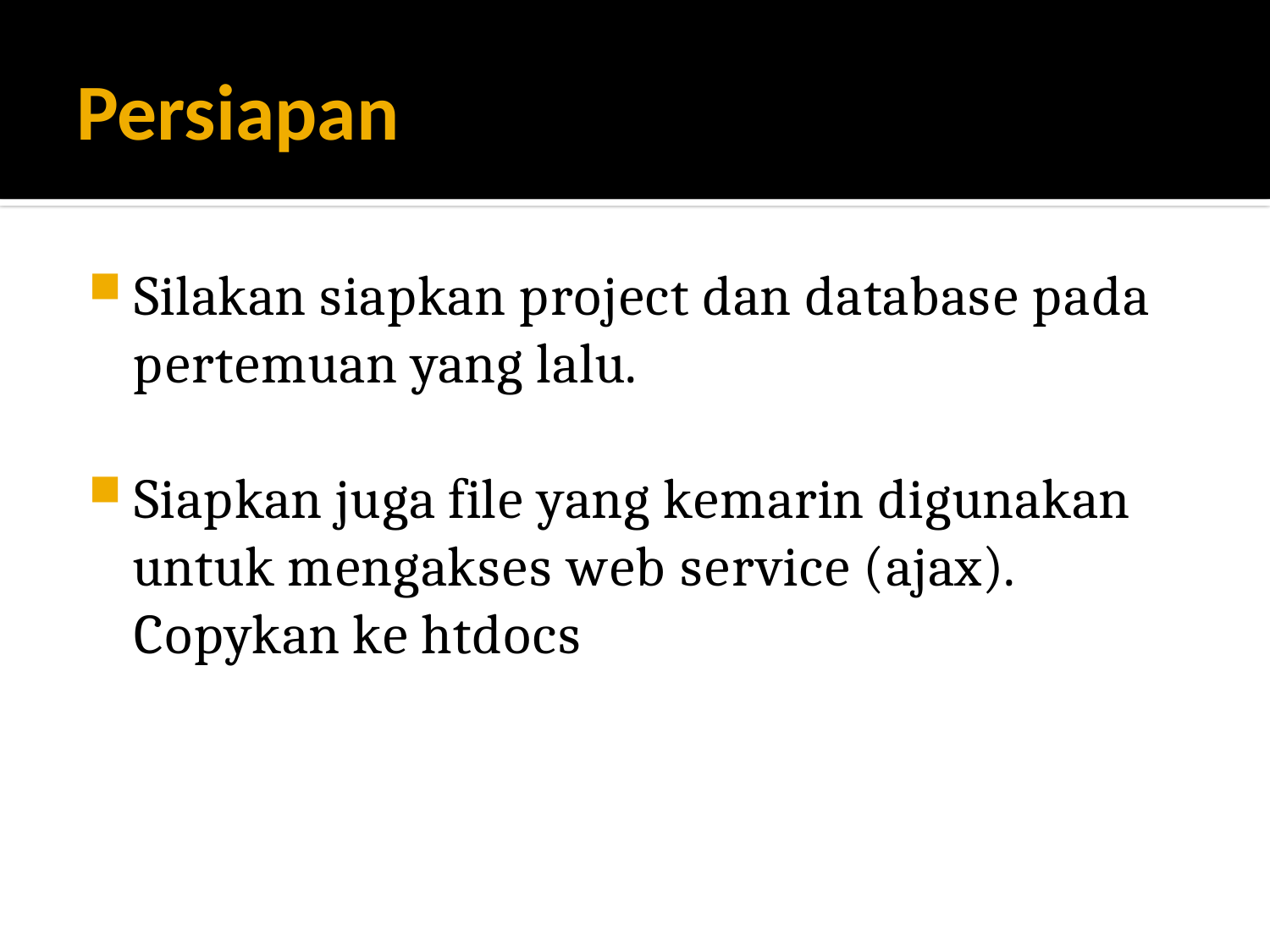

# Persiapan
Silakan siapkan project dan database pada pertemuan yang lalu.

Siapkan juga file yang kemarin digunakan untuk mengakses web service (ajax).  Copykan ke htdocs